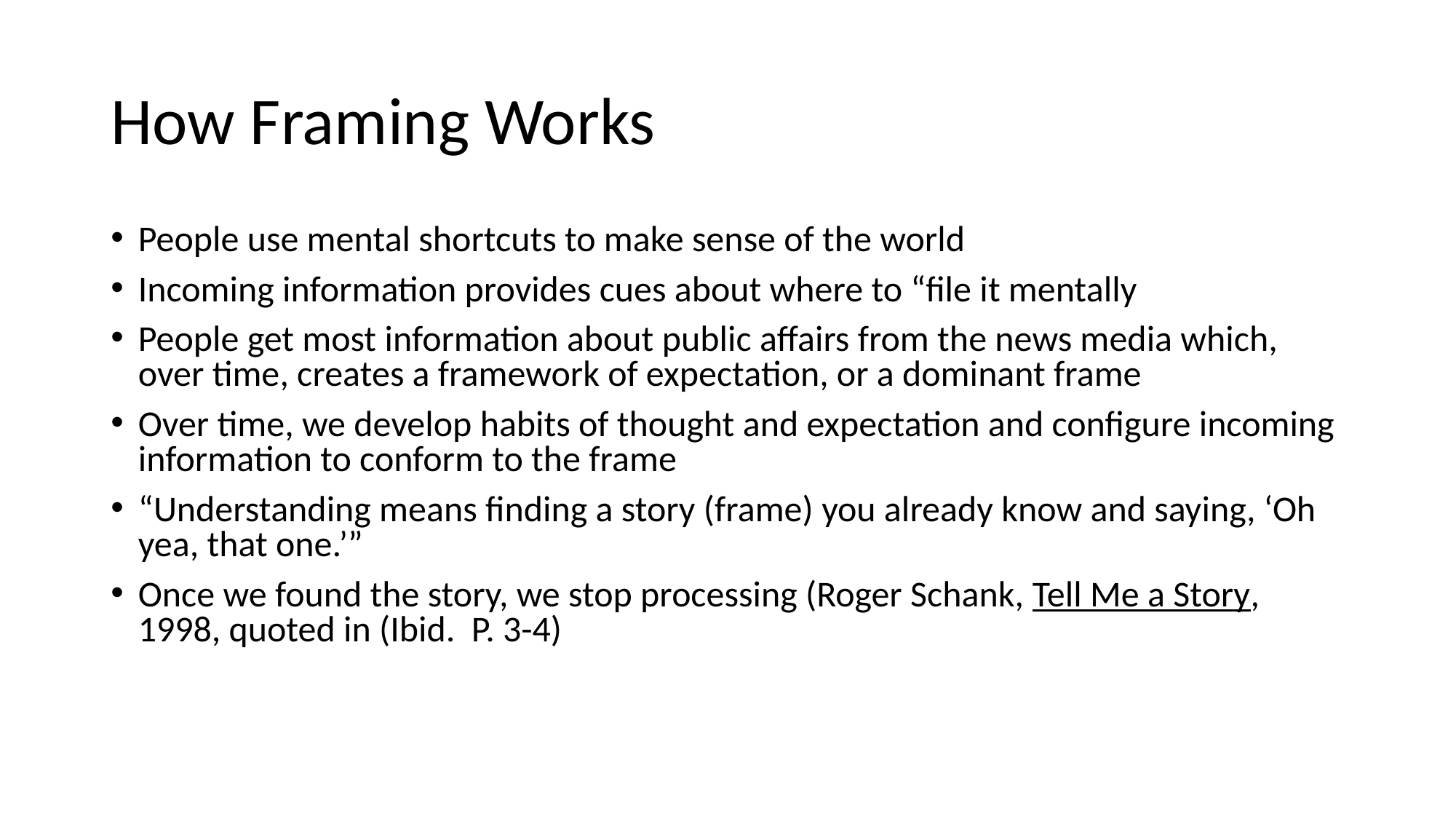

# How Framing Works
People use mental shortcuts to make sense of the world
Incoming information provides cues about where to “file it mentally
People get most information about public affairs from the news media which, over time, creates a framework of expectation, or a dominant frame
Over time, we develop habits of thought and expectation and configure incoming information to conform to the frame
“Understanding means finding a story (frame) you already know and saying, ‘Oh yea, that one.’”
Once we found the story, we stop processing (Roger Schank, Tell Me a Story, 1998, quoted in (Ibid.  P. 3-4)